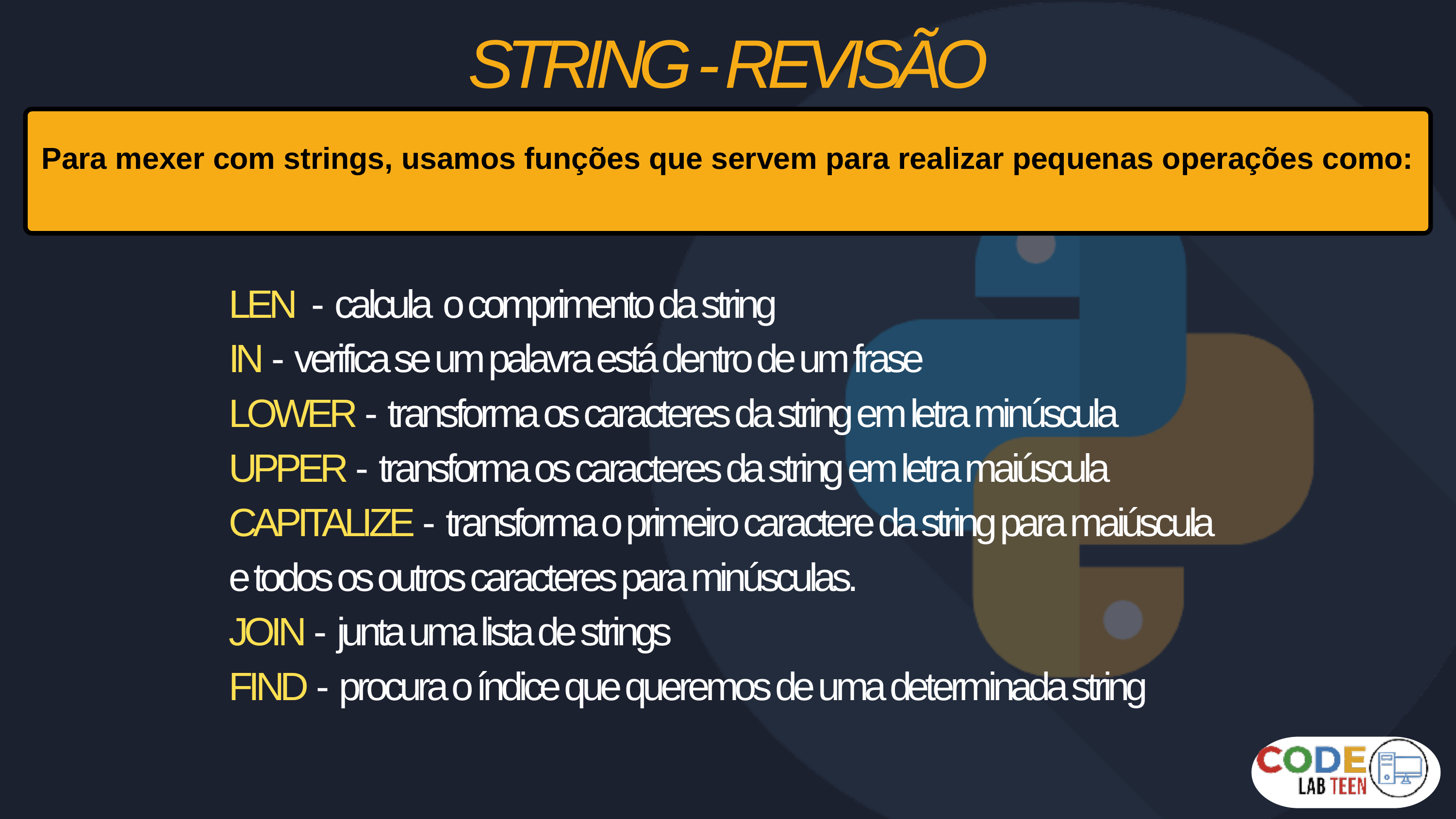

STRING - REVISÃO

Para mexer com strings, usamos funções que servem para realizar pequenas operações como:

LEN  -  calcula  o comprimento da string
IN -  verifica se um palavra está dentro de um frase
LOWER -  transforma os caracteres da string em letra minúscula
UPPER -  transforma os caracteres da string em letra maiúscula
CAPITALIZE -  transforma o primeiro caractere da string para maiúscula e todos os outros caracteres para minúsculas.
JOIN -  junta uma lista de strings
FIND -  procura o índice que queremos de uma determinada string